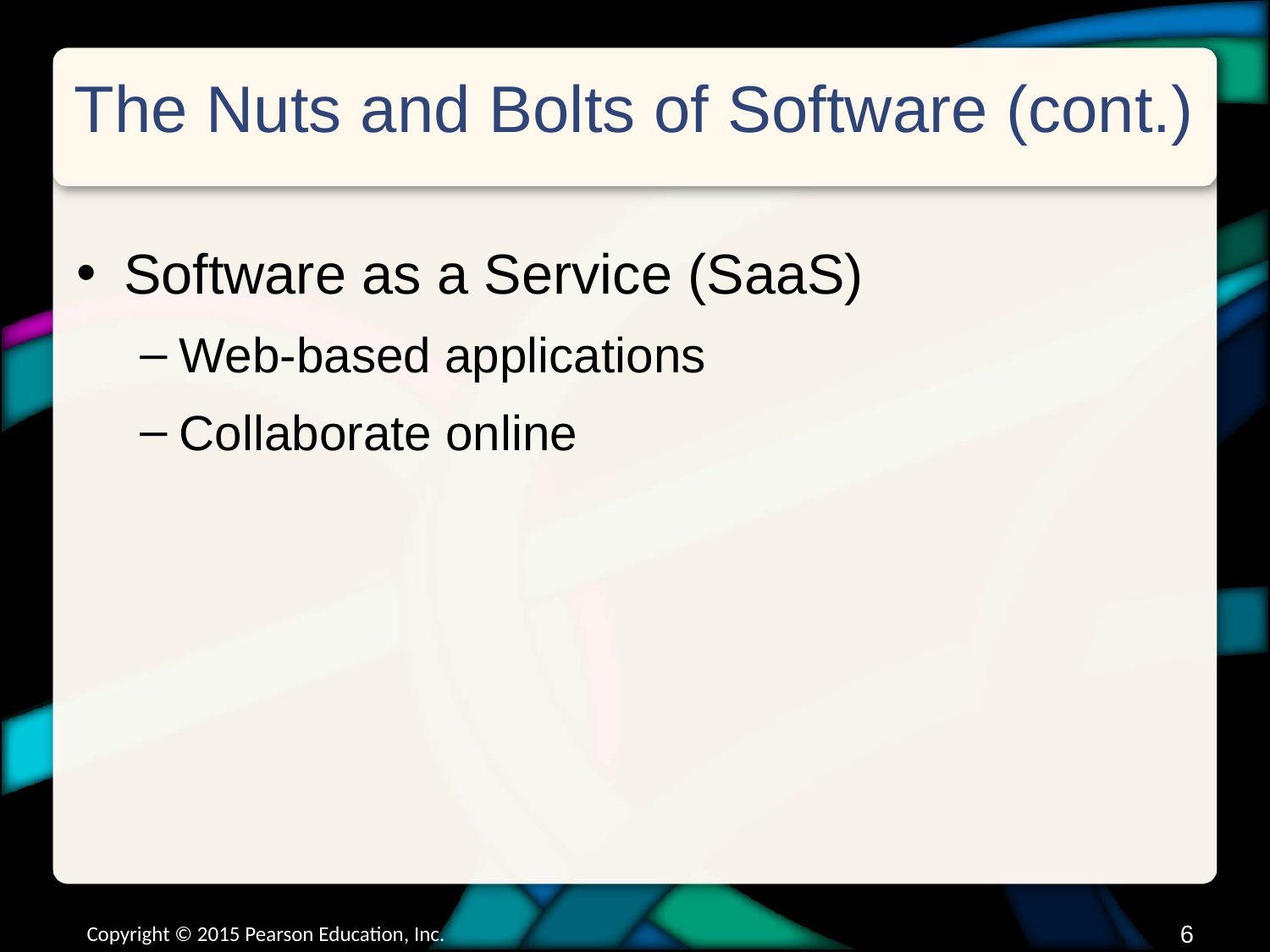

# The Nuts and Bolts of Software (cont.)
Software as a Service (SaaS)
Web-based applications
Collaborate online
Copyright © 2015 Pearson Education, Inc.
6